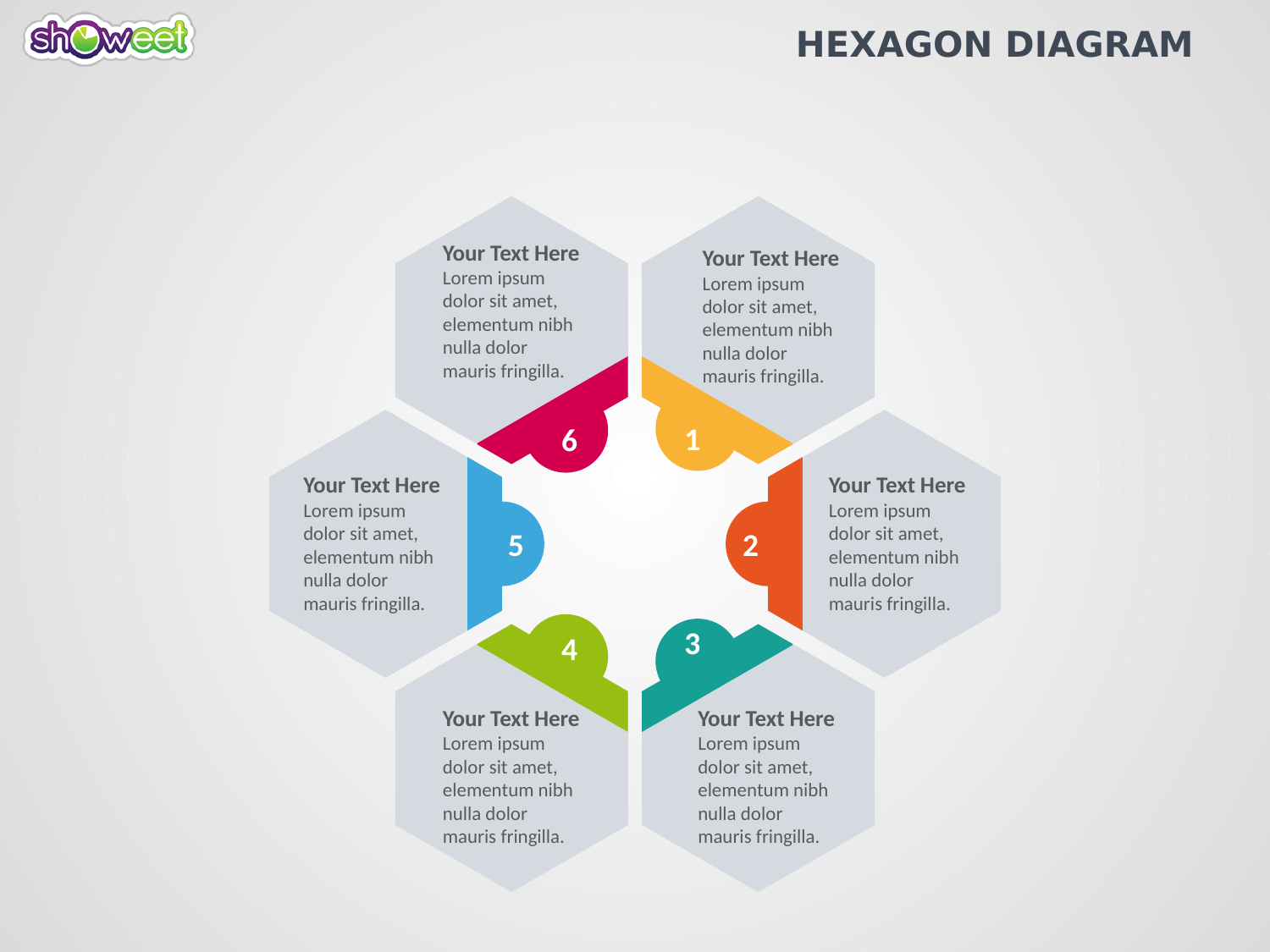

# Hexagon Diagram

Your Text Here
Lorem ipsum dolor sit amet, elementum nibh nulla dolor mauris fringilla.
Your Text Here
Lorem ipsum dolor sit amet, elementum nibh nulla dolor mauris fringilla.

1
6

Your Text Here
Lorem ipsum dolor sit amet, elementum nibh nulla dolor mauris fringilla.
Your Text Here
Lorem ipsum dolor sit amet, elementum nibh nulla dolor mauris fringilla.

2
5

3
4

Your Text Here
Lorem ipsum dolor sit amet, elementum nibh nulla dolor mauris fringilla.
Your Text Here
Lorem ipsum dolor sit amet, elementum nibh nulla dolor mauris fringilla.